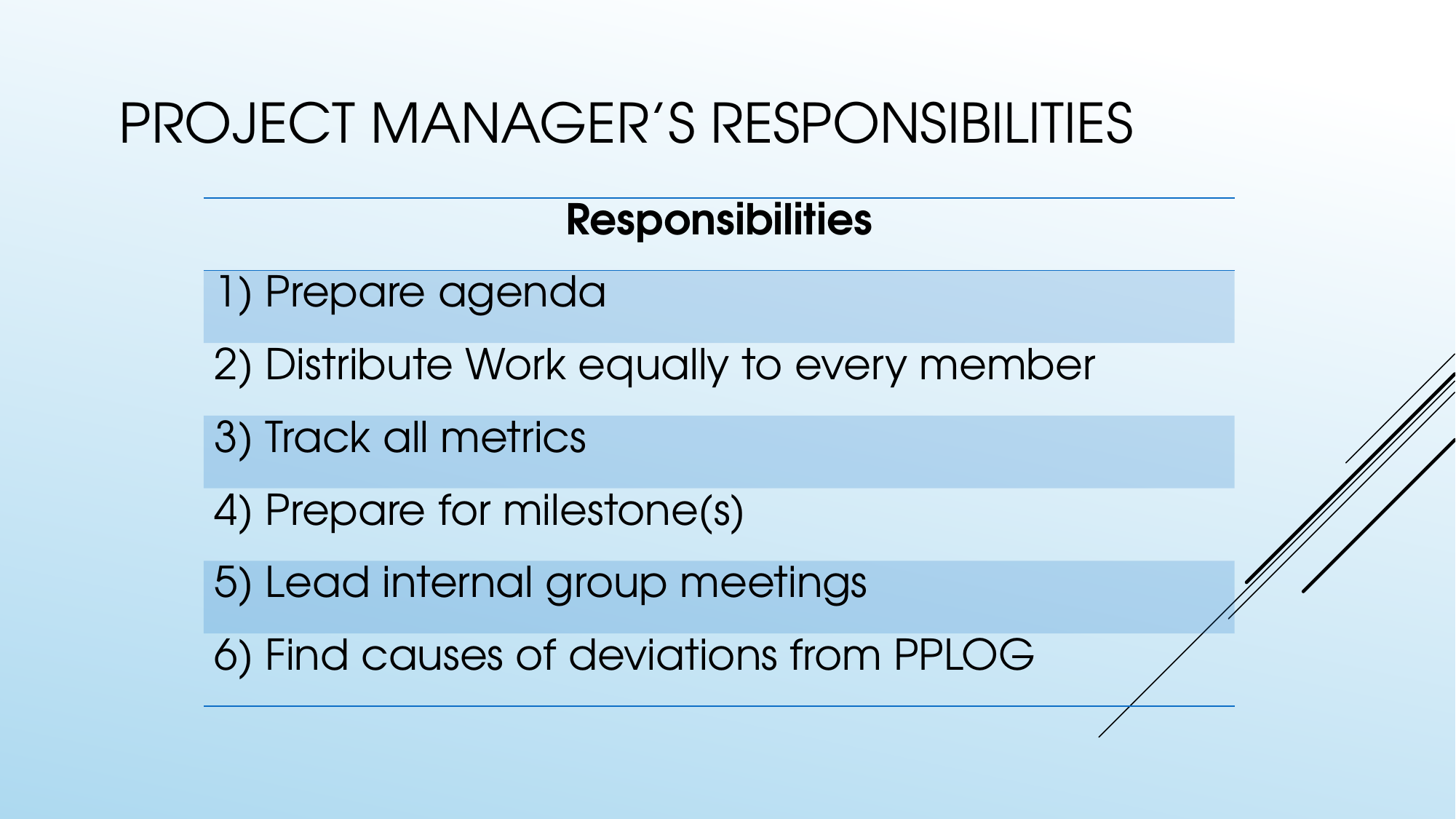

# Project Manager’s responsibilities
| Responsibilities |
| --- |
| 1) Prepare agenda |
| 2) Distribute Work equally to every member |
| 3) Track all metrics |
| 4) Prepare for milestone(s) |
| 5) Lead internal group meetings |
| 6) Find causes of deviations from PPLOG |